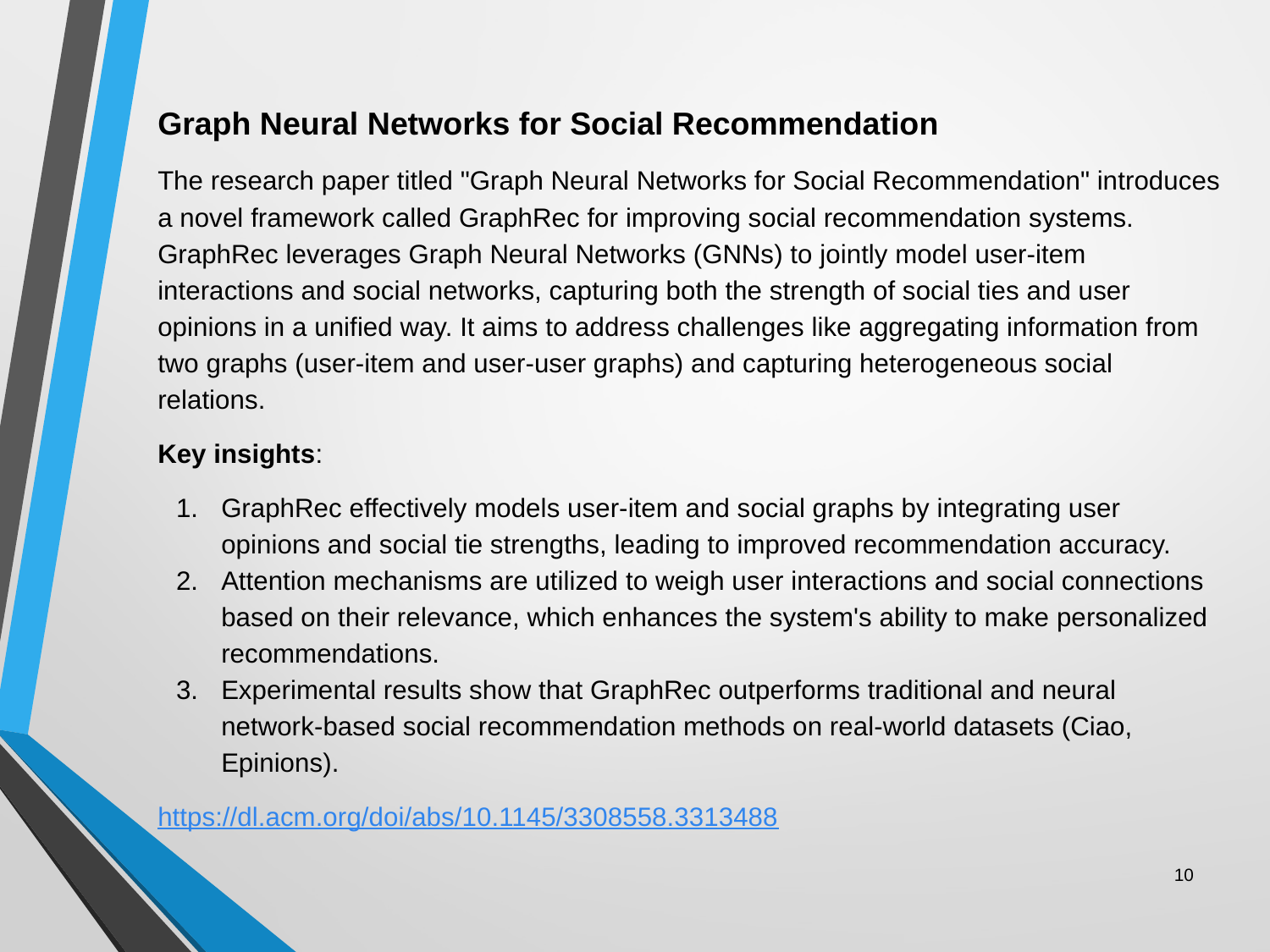

Graph Neural Networks for Social Recommendation
The research paper titled "Graph Neural Networks for Social Recommendation" introduces a novel framework called GraphRec for improving social recommendation systems. GraphRec leverages Graph Neural Networks (GNNs) to jointly model user-item interactions and social networks, capturing both the strength of social ties and user opinions in a unified way. It aims to address challenges like aggregating information from two graphs (user-item and user-user graphs) and capturing heterogeneous social relations.
Key insights:
GraphRec effectively models user-item and social graphs by integrating user opinions and social tie strengths, leading to improved recommendation accuracy.
Attention mechanisms are utilized to weigh user interactions and social connections based on their relevance, which enhances the system's ability to make personalized recommendations.
Experimental results show that GraphRec outperforms traditional and neural network-based social recommendation methods on real-world datasets (Ciao, Epinions).
https://dl.acm.org/doi/abs/10.1145/3308558.3313488

10